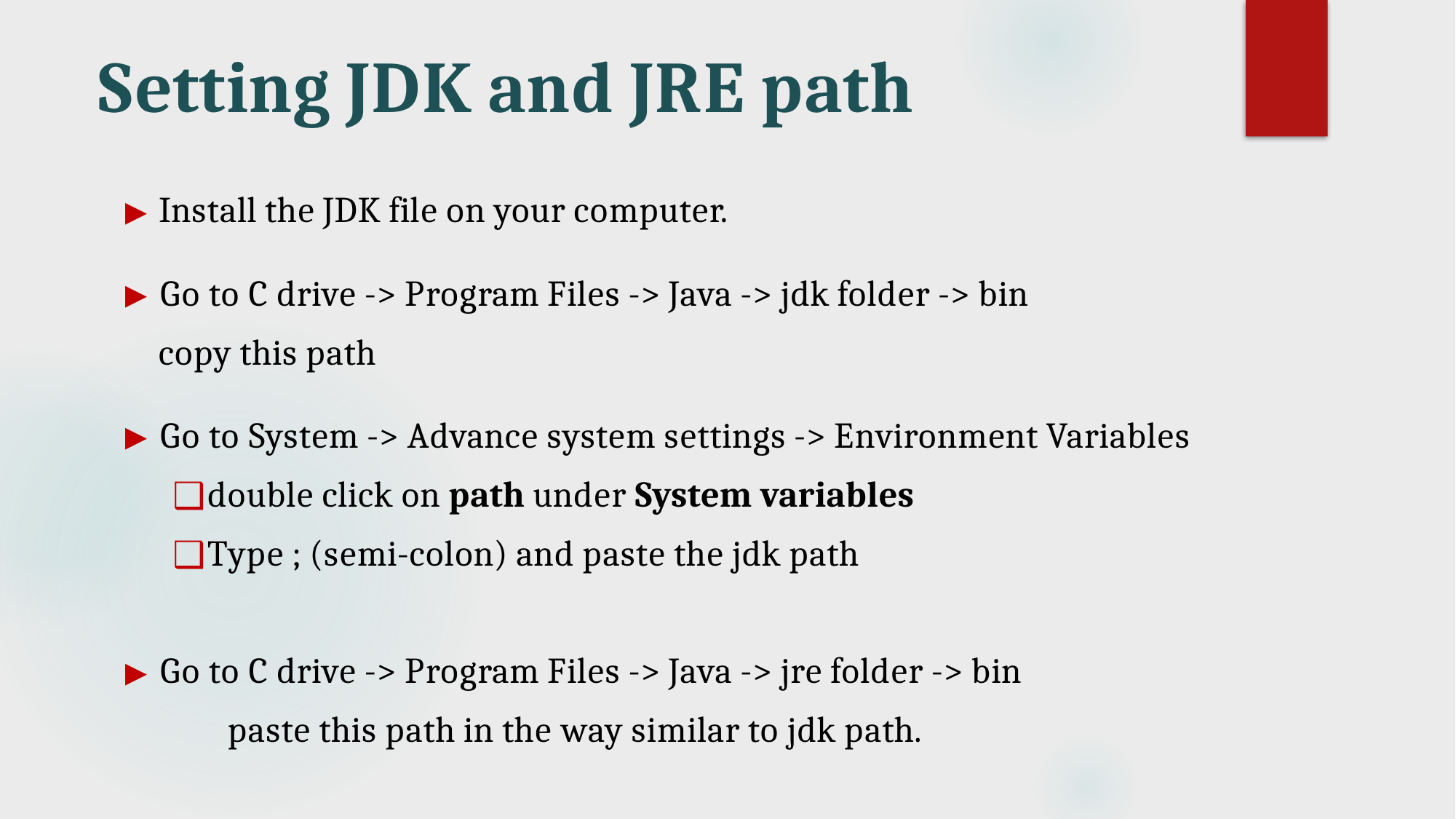

# Setting JDK and JRE path
Install the JDK file on your computer.

Go to C drive -> Program Files -> Java -> jdk folder -> bin
     copy this path

Go to System -> Advance system settings -> Environment Variables
double click on path under System variables
Type ; (semi-colon) and paste the jdk path

Go to C drive -> Program Files -> Java -> jre folder -> bin
	paste this path in the way similar to jdk path.